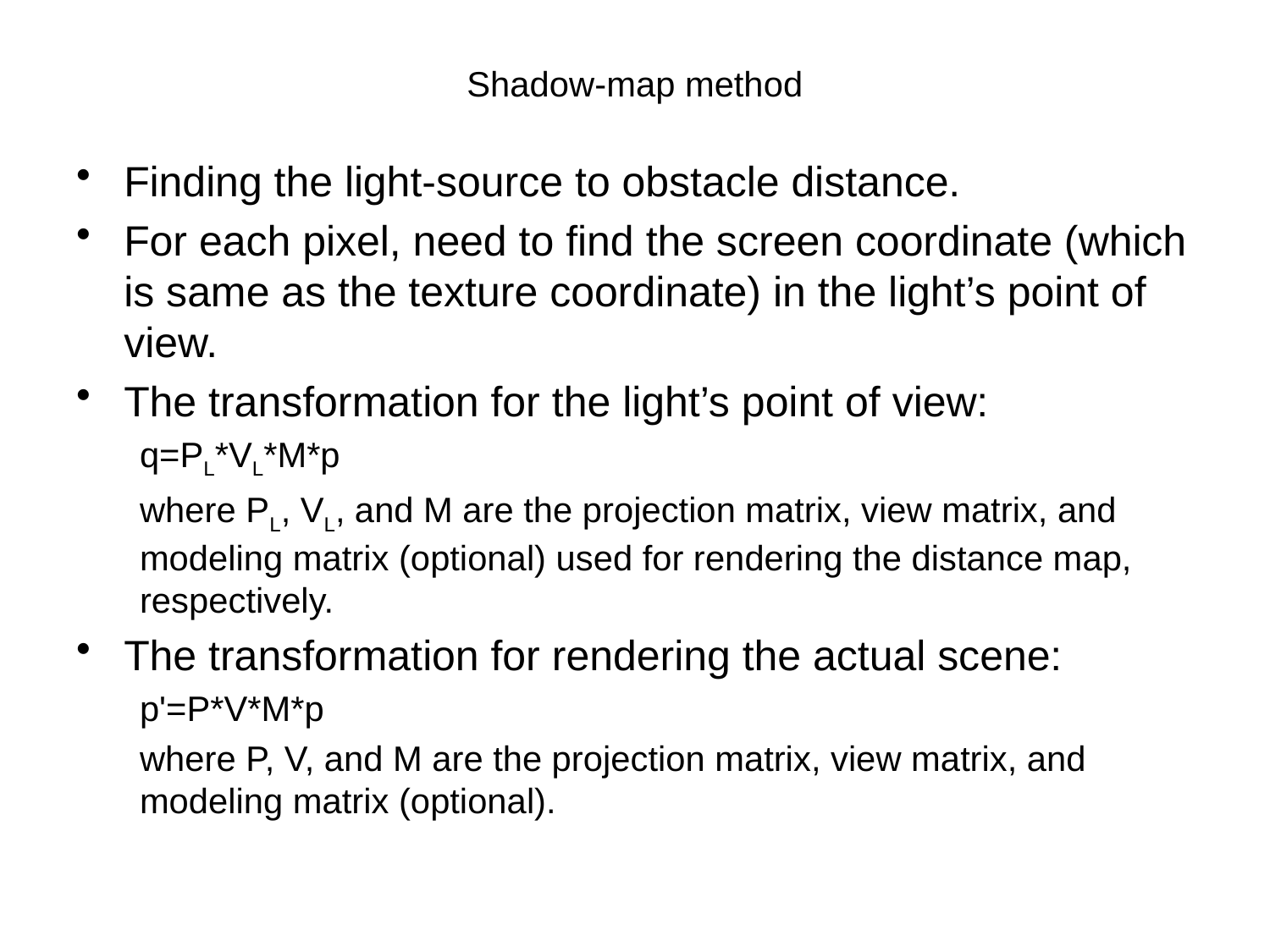

# Shadow-map method
Finding the light-source to obstacle distance.
For each pixel, need to find the screen coordinate (which is same as the texture coordinate) in the light’s point of view.
The transformation for the light’s point of view:
q=PL*VL*M*p
where PL, VL, and M are the projection matrix, view matrix, and modeling matrix (optional) used for rendering the distance map, respectively.
The transformation for rendering the actual scene:
p'=P*V*M*p
where P, V, and M are the projection matrix, view matrix, and modeling matrix (optional).